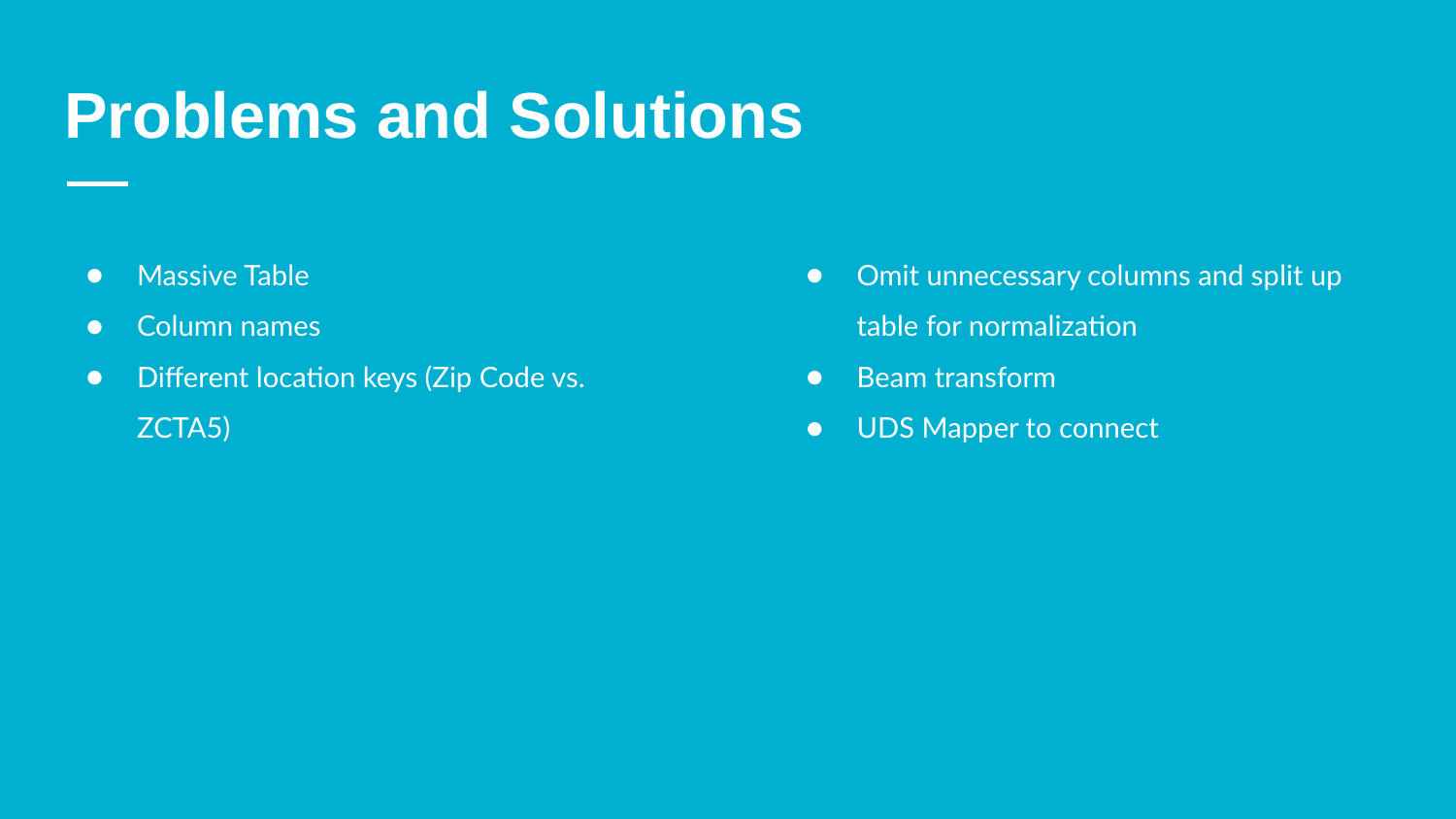

# Problems and Solutions
Massive Table
Column names
Different location keys (Zip Code vs. ZCTA5)

Omit unnecessary columns and split up table for normalization
Beam transform
UDS Mapper to connect